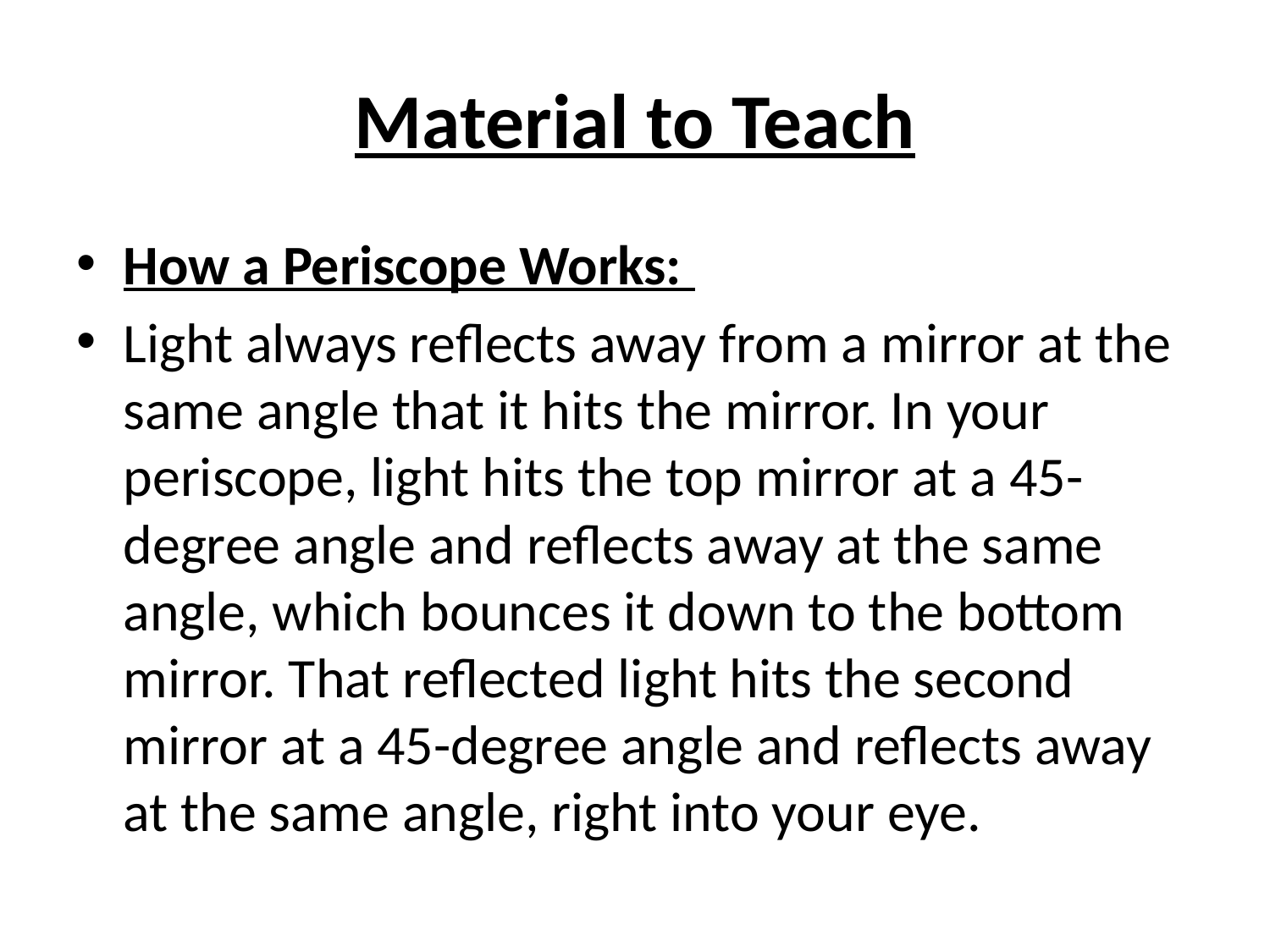

# Material to Teach
How a Periscope Works:
Light always reflects away from a mirror at the same angle that it hits the mirror. In your periscope, light hits the top mirror at a 45-degree angle and reflects away at the same angle, which bounces it down to the bottom mirror. That reflected light hits the second mirror at a 45-degree angle and reflects away at the same angle, right into your eye.